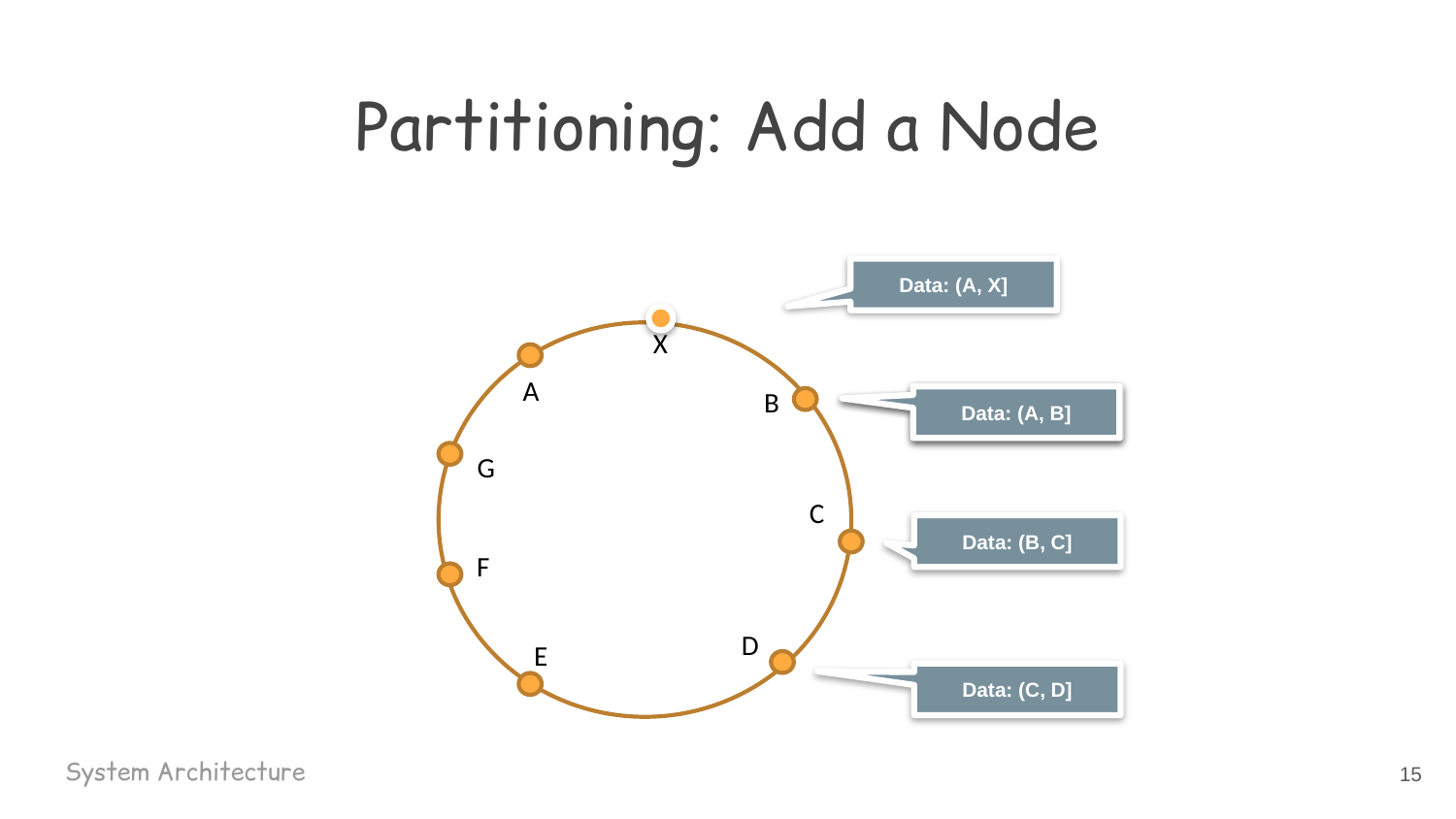

# Partitioning: Add a Node
Data: (A, X]

X

A
B

G
C

F

D
E

Data: (A, B]
Data: (X, B]
Data: (B, C]
Data: (C, D]
System Architecture
15